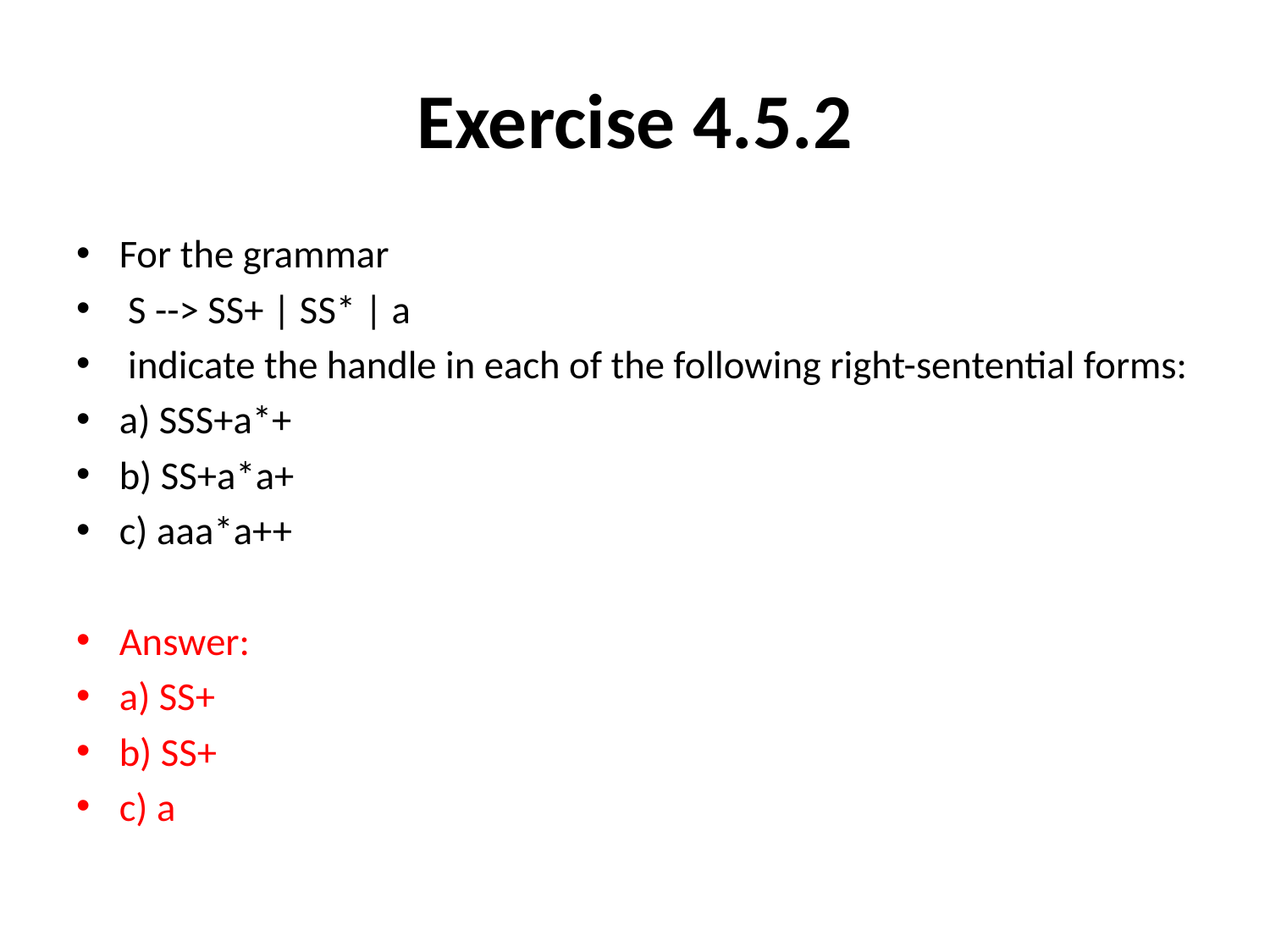

# Exercise 4.5.2
For the grammar
 S --> SS+ | SS* | a
 indicate the handle in each of the following right-sentential forms:
a) SSS+a*+
b) SS+a*a+
c) aaa*a++

Answer:
a) SS+
b) SS+
c) a